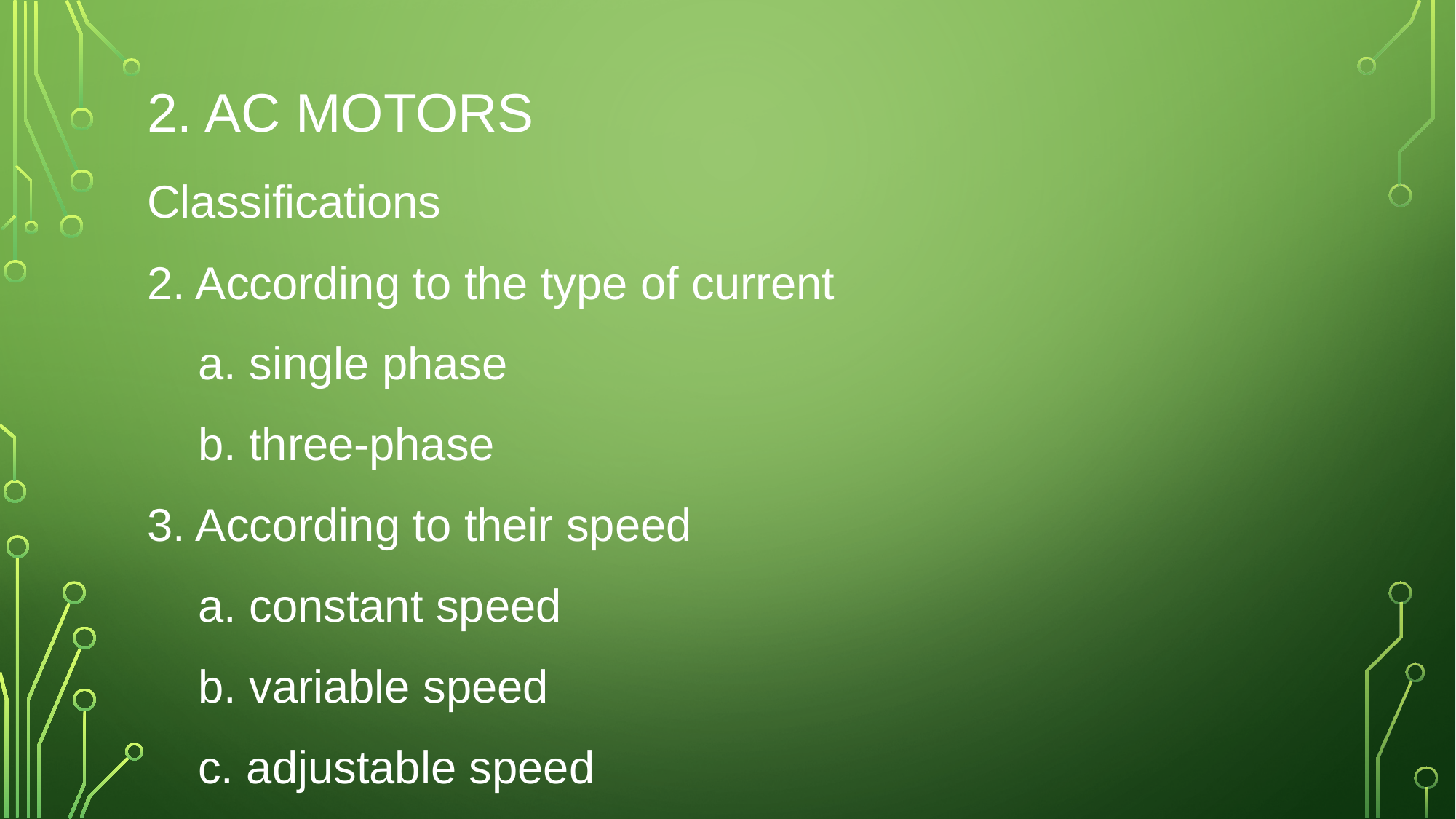

# 2. AC Motors
Classifications
2. According to the type of current
    a. single phase
    b. three-phase
3. According to their speed
    a. constant speed
    b. variable speed
    c. adjustable speed